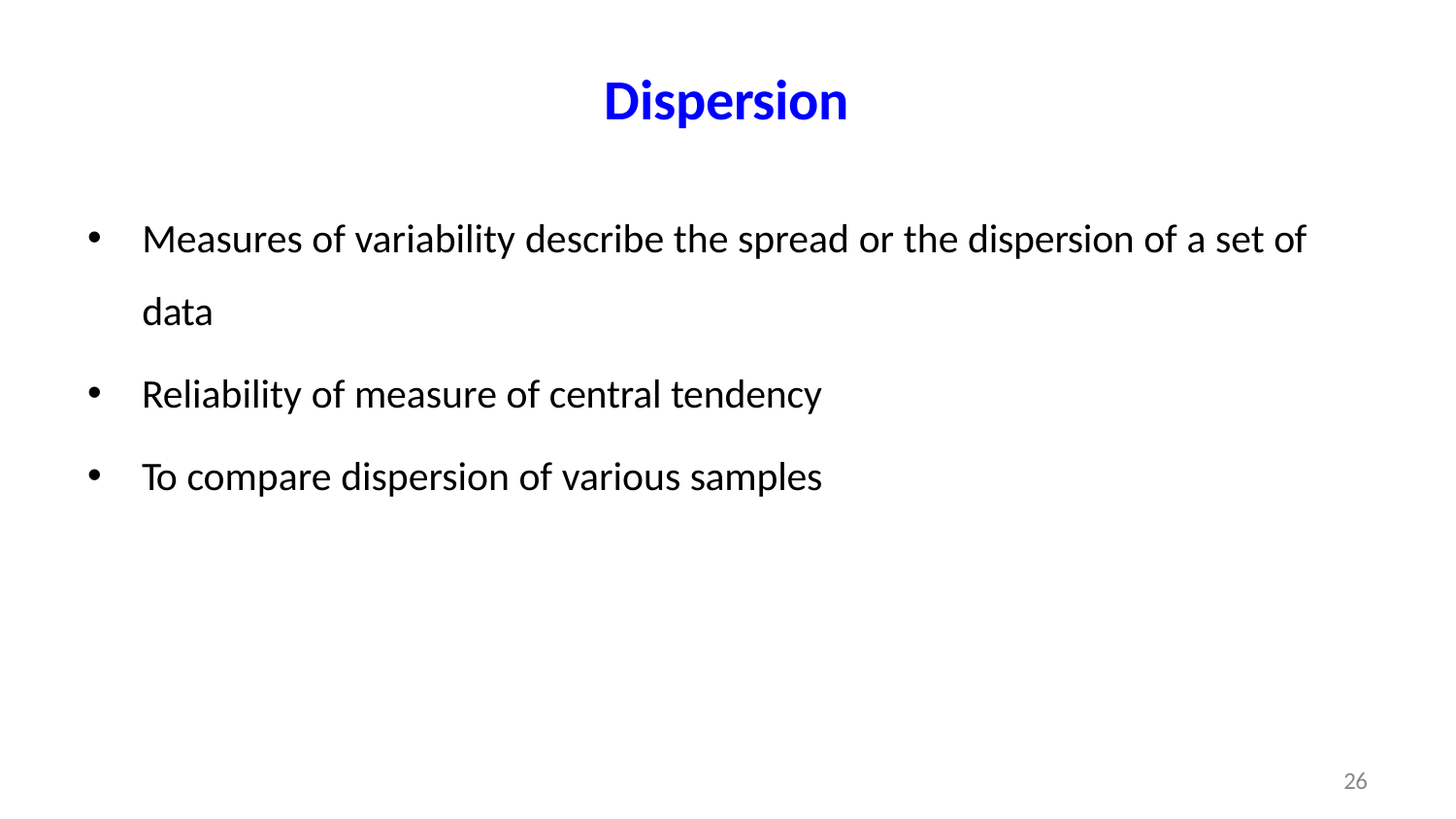

# Dispersion
Measures of variability describe the spread or the dispersion of a set of data
Reliability of measure of central tendency
To compare dispersion of various samples
26